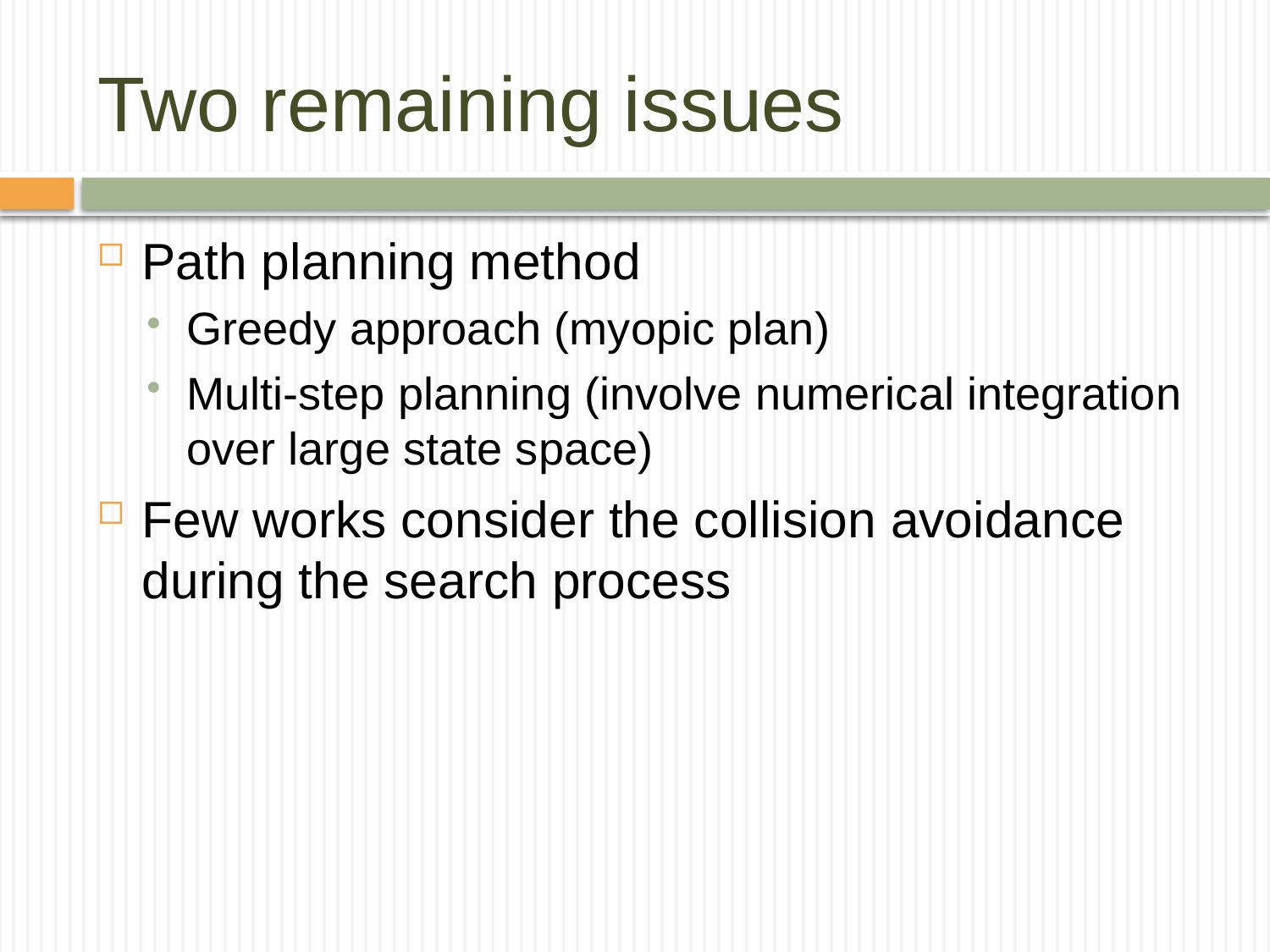

# Two remaining issues
Path planning method
Greedy approach (myopic plan)
Multi-step planning (involve numerical integration over large state space)
Few works consider the collision avoidance during the search process